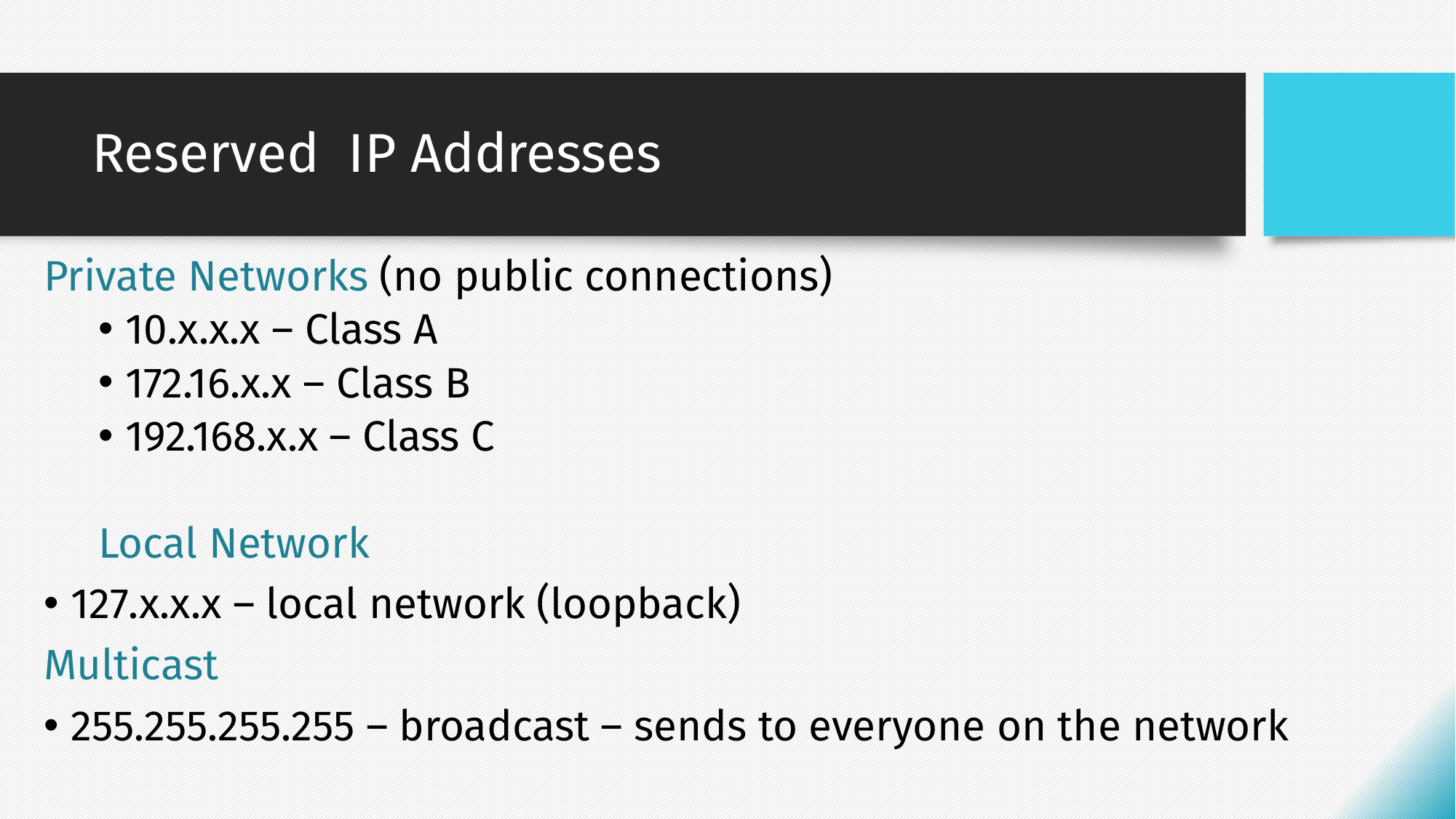

# Reserved  IP Addresses
Private Networks (no public connections)
10.x.x.x – Class A
172.16.x.x – Class B
192.168.x.x – Class C

Local Network
127.x.x.x – local network (loopback)
Multicast
255.255.255.255 – broadcast – sends to everyone on the network